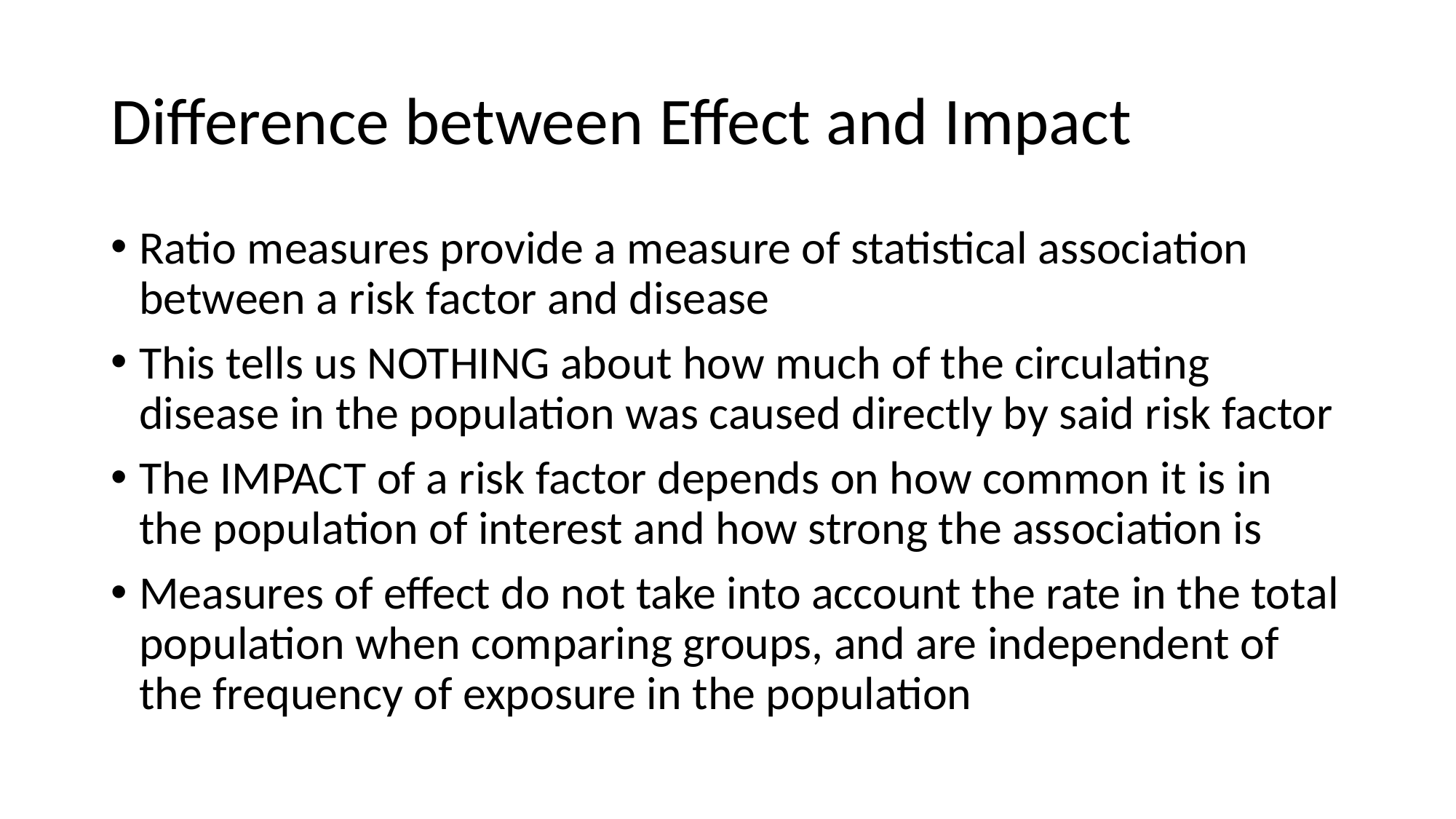

# Difference between Effect and Impact
Ratio measures provide a measure of statistical association between a risk factor and disease
This tells us NOTHING about how much of the circulating disease in the population was caused directly by said risk factor
The IMPACT of a risk factor depends on how common it is in the population of interest and how strong the association is
Measures of effect do not take into account the rate in the total population when comparing groups, and are independent of the frequency of exposure in the population